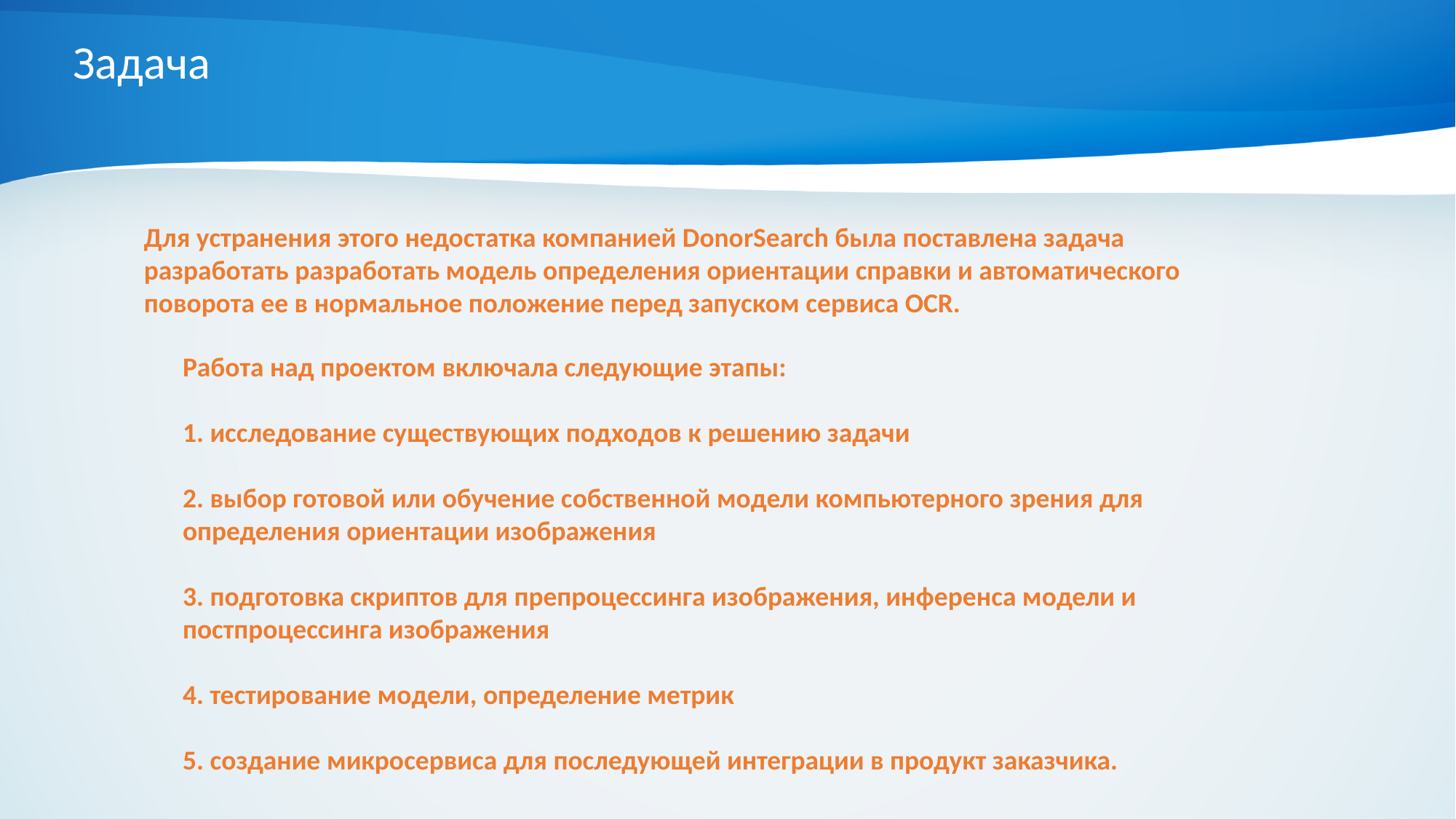

Задача
Для устранения этого недостатка компанией DonorSearch была поставлена задача разработать разработать модель определения ориентации справки и автоматического поворота ее в нормальное положение перед запуском сервиса OCR.
Работа над проектом включала следующие этапы:

1. исследование существующих подходов к решению задачи

2. выбор готовой или обучение собственной модели компьютерного зрения для определения ориентации изображения

3. подготовка скриптов для препроцессинга изображения, инференса модели и постпроцессинга изображения

4. тестирование модели, определение метрик

5. создание микросервиса для последующей интеграции в продукт заказчика.